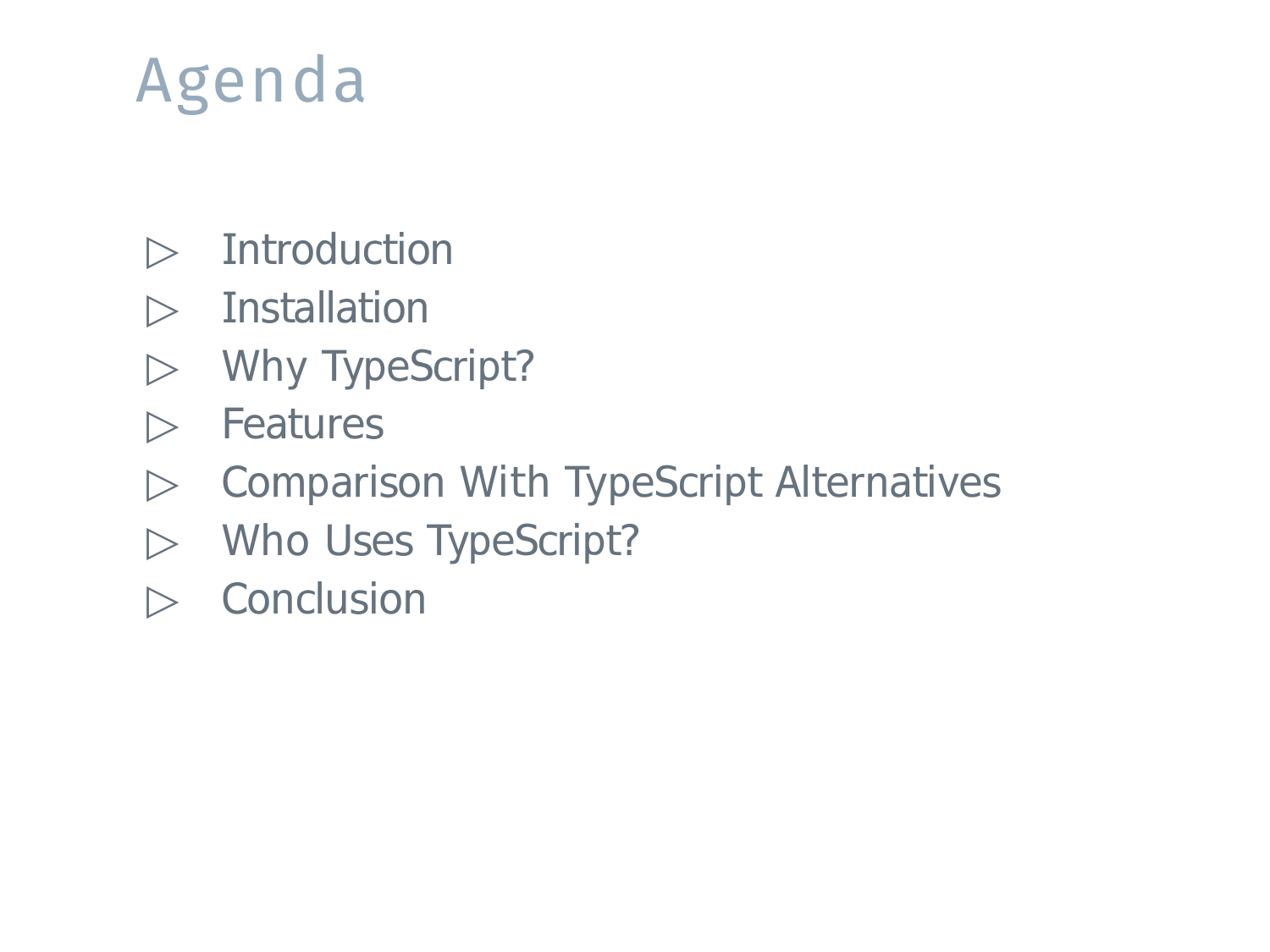

Agenda
▷	Introduction
▷	Installation
▷	Why TypeScript?
▷	Features
▷	Comparison With TypeScript Alternatives
▷	Who Uses TypeScript?
▷	Conclusion